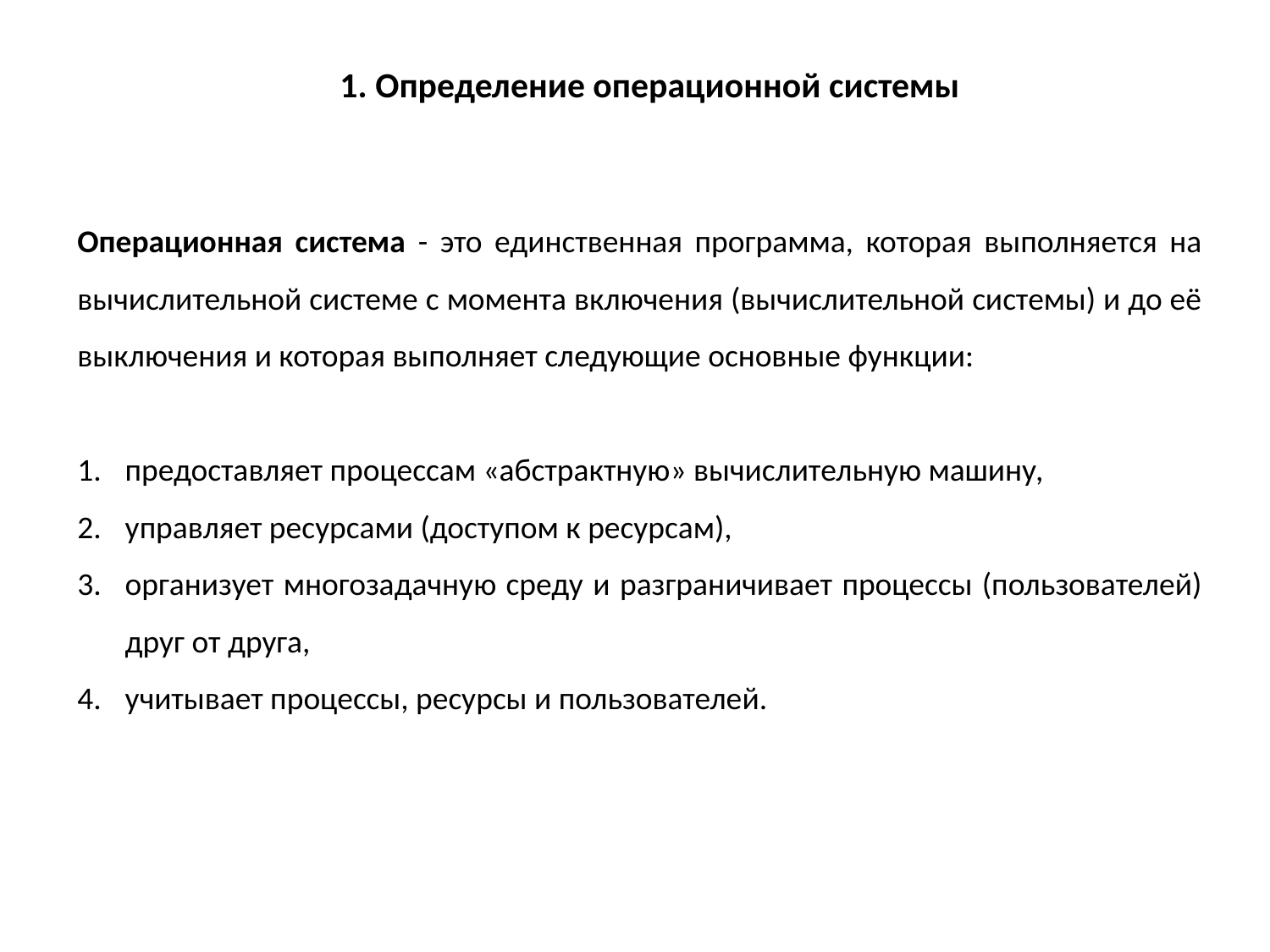

1. Определение операционной системы
Операционная система - это единственная программа, которая выполняется на вычислительной системе с момента включения (вычислительной системы) и до её выключения и которая выполняет следующие основные функции:

предоставляет процессам «абстрактную» вычислительную машину,
управляет ресурсами (доступом к ресурсам),
организует многозадачную среду и разграничивает процессы (пользователей) друг от друга,
учитывает процессы, ресурсы и пользователей.